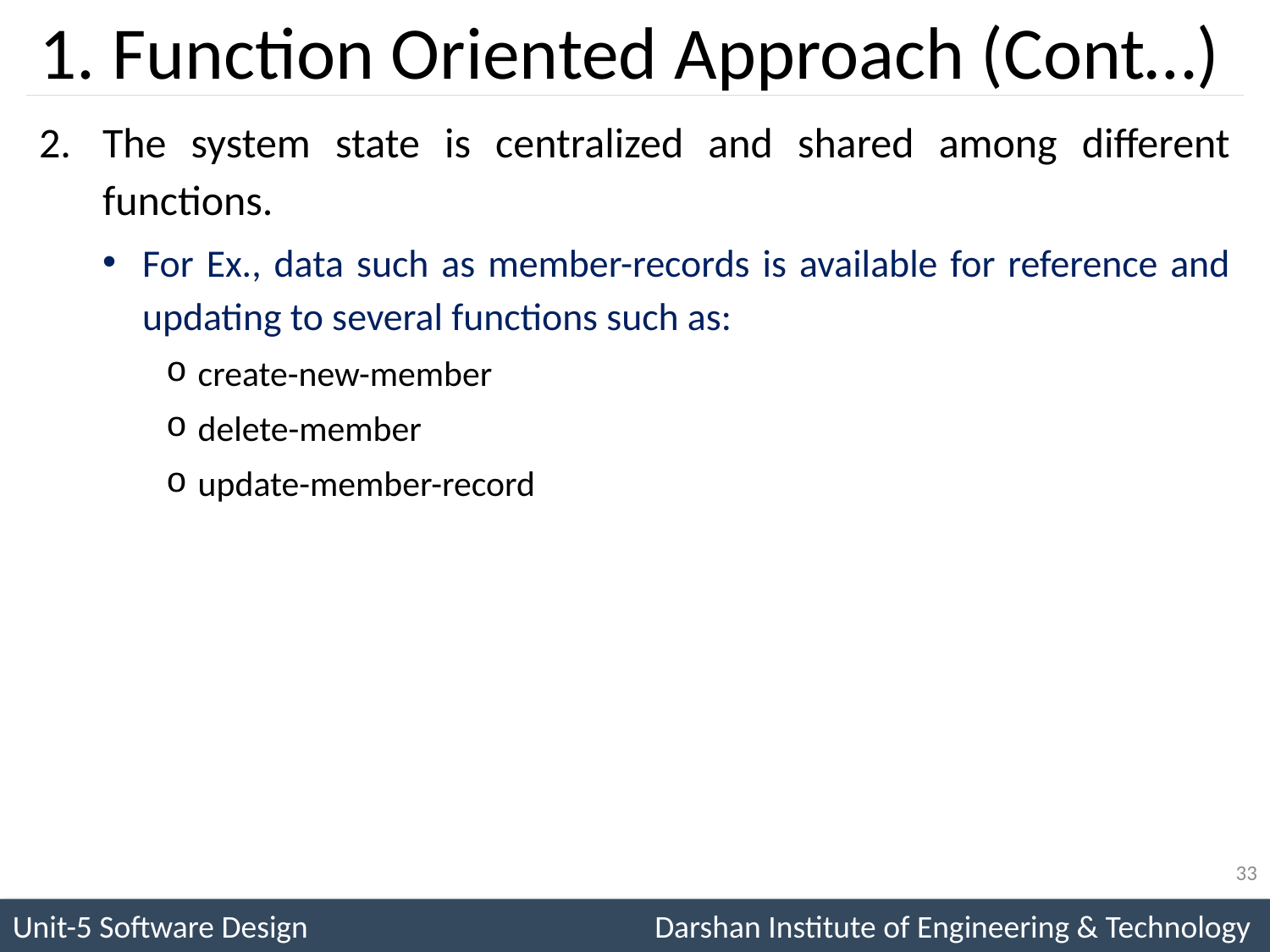

# 1. Function Oriented Approach (Cont…)
The system state is centralized and shared among different functions.
For Ex., data such as member-records is available for reference and updating to several functions such as:
create-new-member
delete-member
update-member-record
33